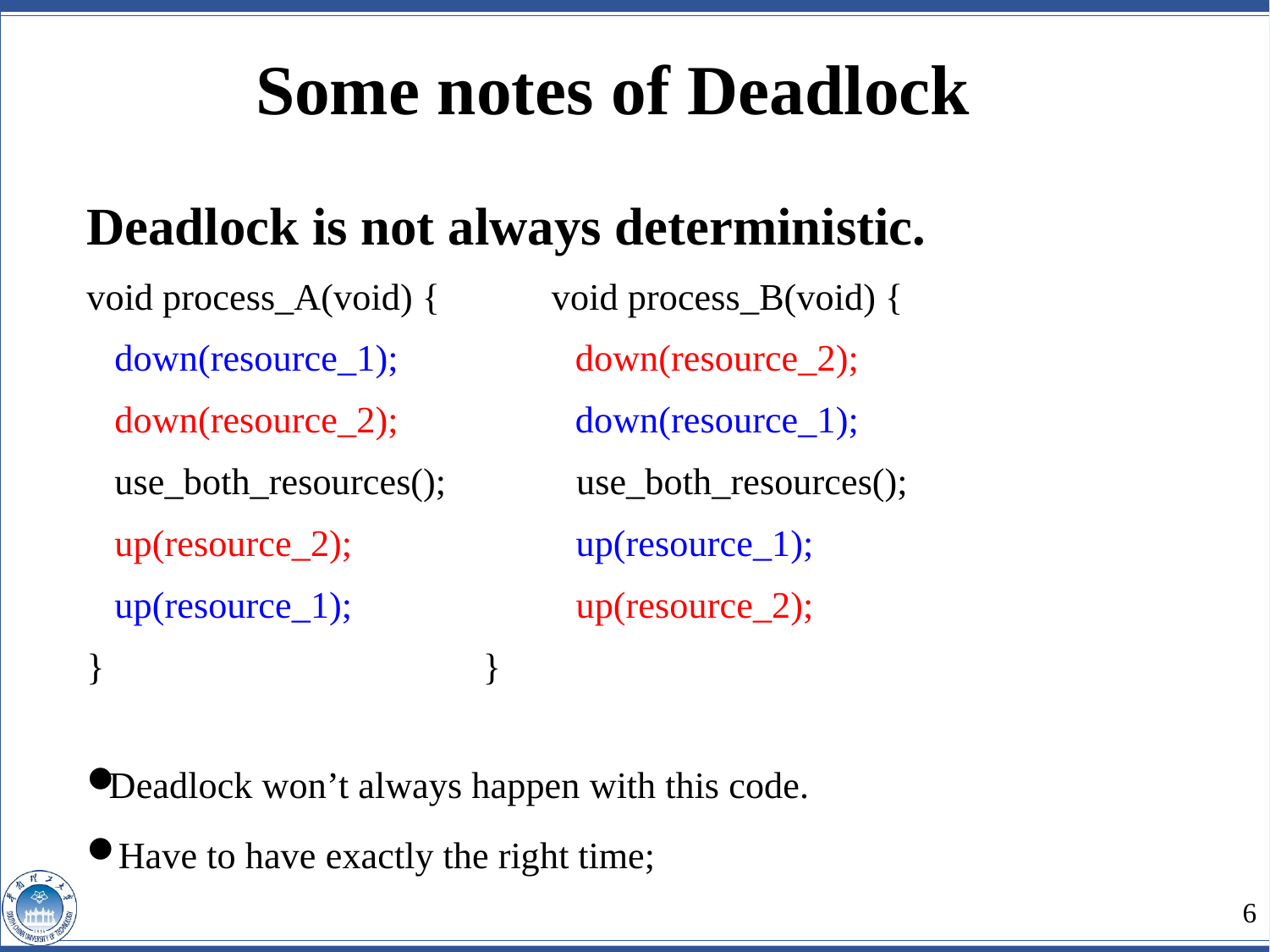

Some notes of Deadlock
Deadlock is not always deterministic.
void process_A(void) {            void process_B(void) {
   down(resource_1);                   down(resource_2);
   down(resource_2);                   down(resource_1);
   use_both_resources();              use_both_resources();
   up(resource_2);                        up(resource_1);
   up(resource_1);                        up(resource_2);
} 	                  			        }

Deadlock won’t always happen with this code.
 Have to have exactly the right time;
6